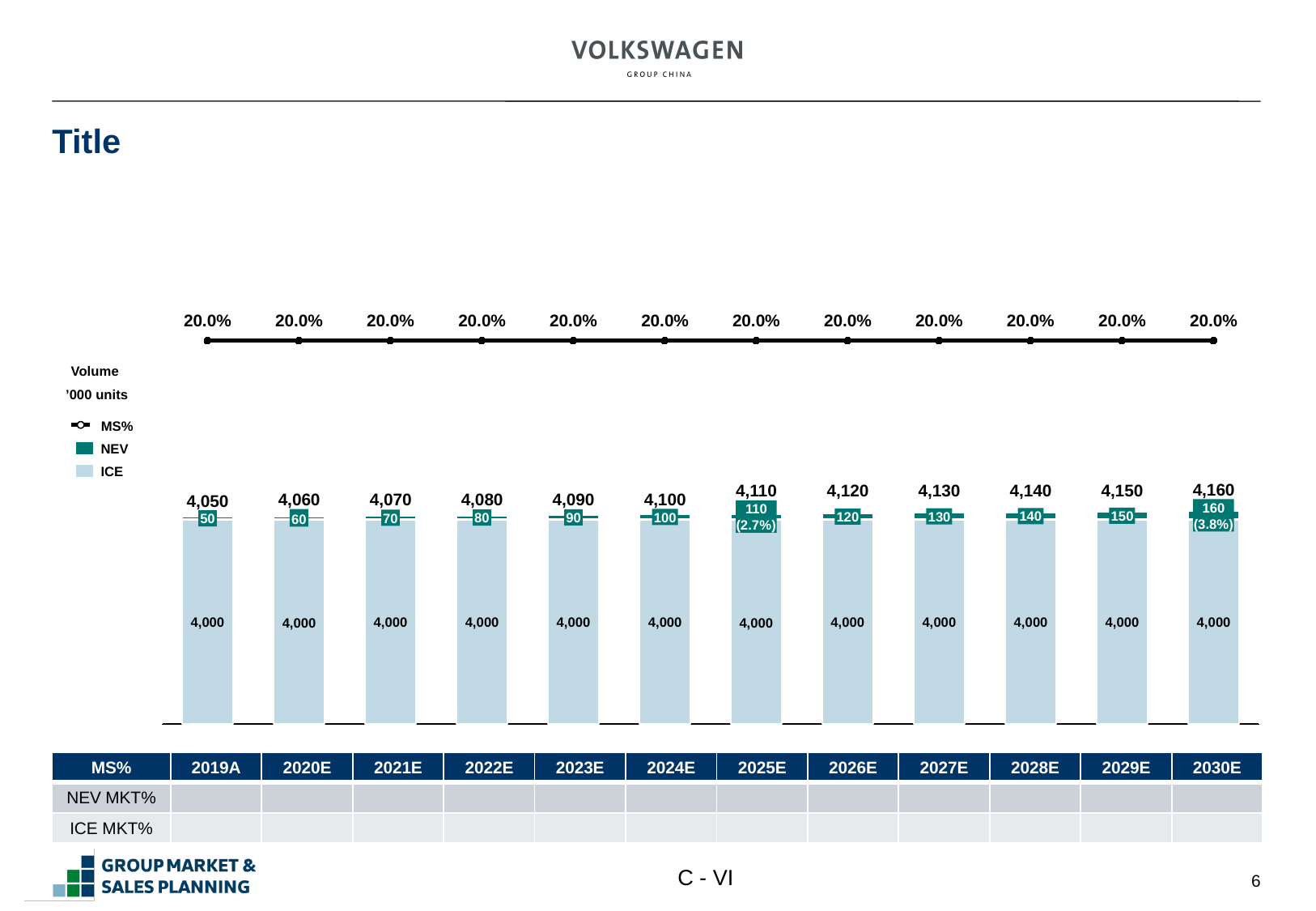

6

# Title
20.0%
20.0%
20.0%
20.0%
20.0%
20.0%
20.0%
20.0%
20.0%
20.0%
20.0%
20.0%

### Chart

| Category |  |  |  |
|---|---|---|---|
Volume
’000 units
MS%

NEV

ICE

4,160
4,110
4,120
4,130
4,140
4,150
4,060
4,100
4,070
4,080
4,090
4,050
160
(3.8%)
110
(2.7%)
150
140
130
120
100
60
90
80
70
50
4,000
4,000
4,000
4,000
4,000
4,000
4,000
4,000
4,000
4,000
4,000
4,000
| MS% | 2019A | 2020E | 2021E | 2022E | 2023E | 2024E | 2025E | 2026E | 2027E | 2028E | 2029E | 2030E |
| --- | --- | --- | --- | --- | --- | --- | --- | --- | --- | --- | --- | --- |
| NEV MKT% |  |  |  |  |  |  |  |  |  |  |  |  |
| ICE MKT% |  |  |  |  |  |  |  |  |  |  |  |  |